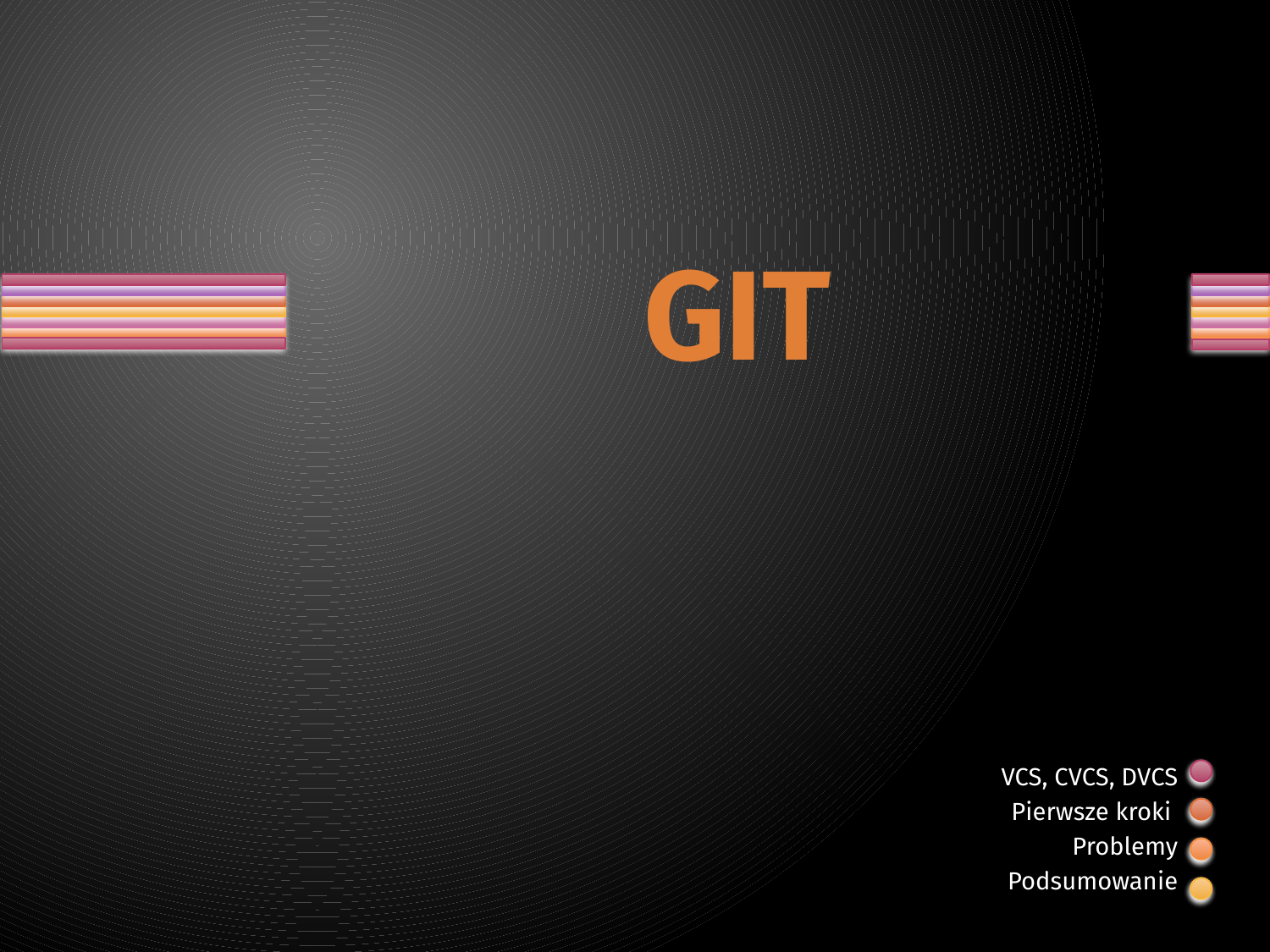

# GIT
VCS, CVCS, DVCS
Pierwsze kroki
Problemy
Podsumowanie